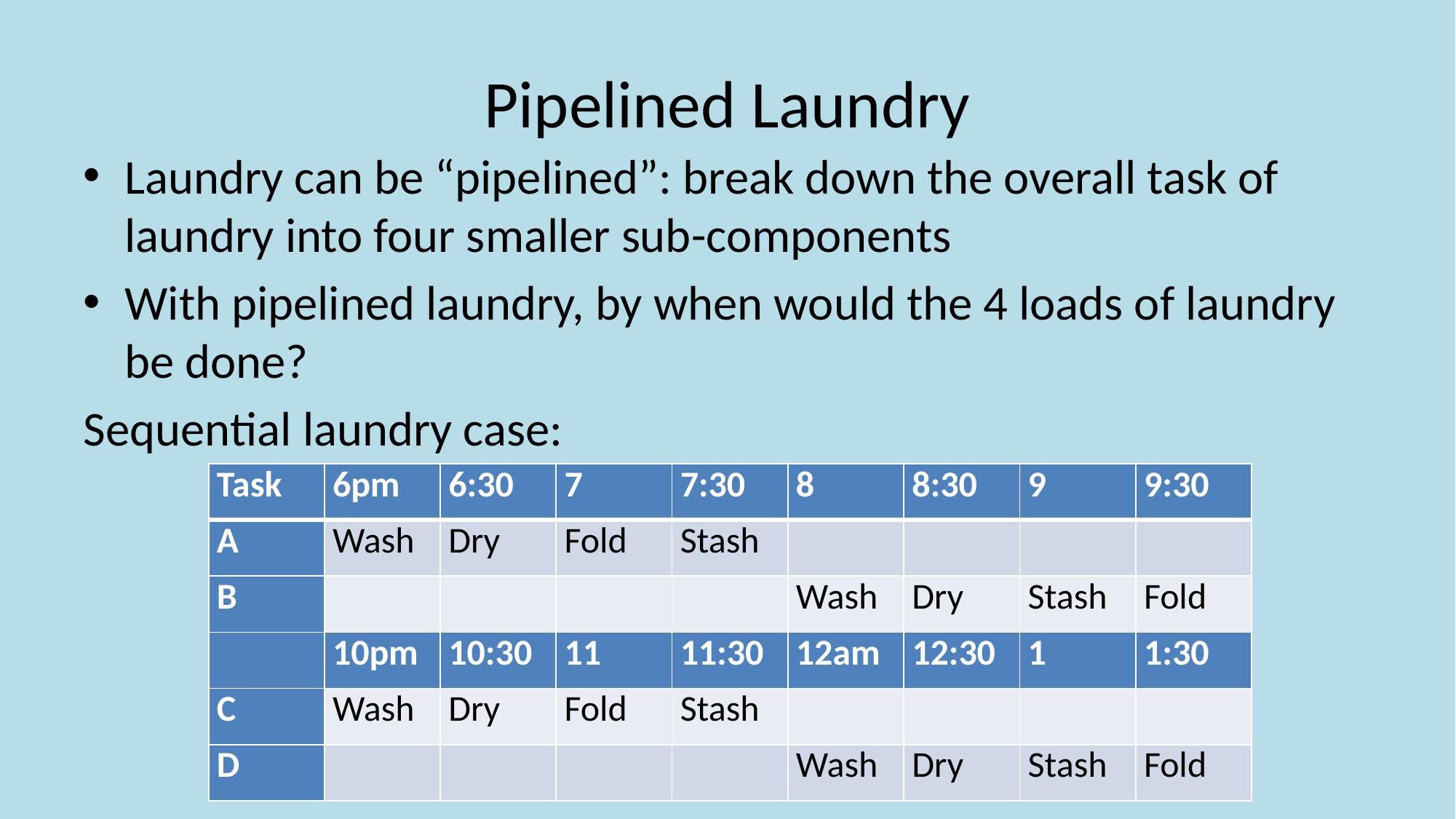

# Pipelined Laundry
Laundry can be “pipelined”: break down the overall task of laundry into four smaller sub-components
With pipelined laundry, by when would the 4 loads of laundry be done?
Sequential laundry case:
| Task | 6pm | 6:30 | 7 | 7:30 | 8 | 8:30 | 9 | 9:30 |
| --- | --- | --- | --- | --- | --- | --- | --- | --- |
| A | Wash | Dry | Fold | Stash |  |  |  |  |
| B |  |  |  |  | Wash | Dry | Stash | Fold |
|  | 10pm | 10:30 | 11 | 11:30 | 12am | 12:30 | 1 | 1:30 |
| C | Wash | Dry | Fold | Stash |  |  |  |  |
| D |  |  |  |  | Wash | Dry | Stash | Fold |